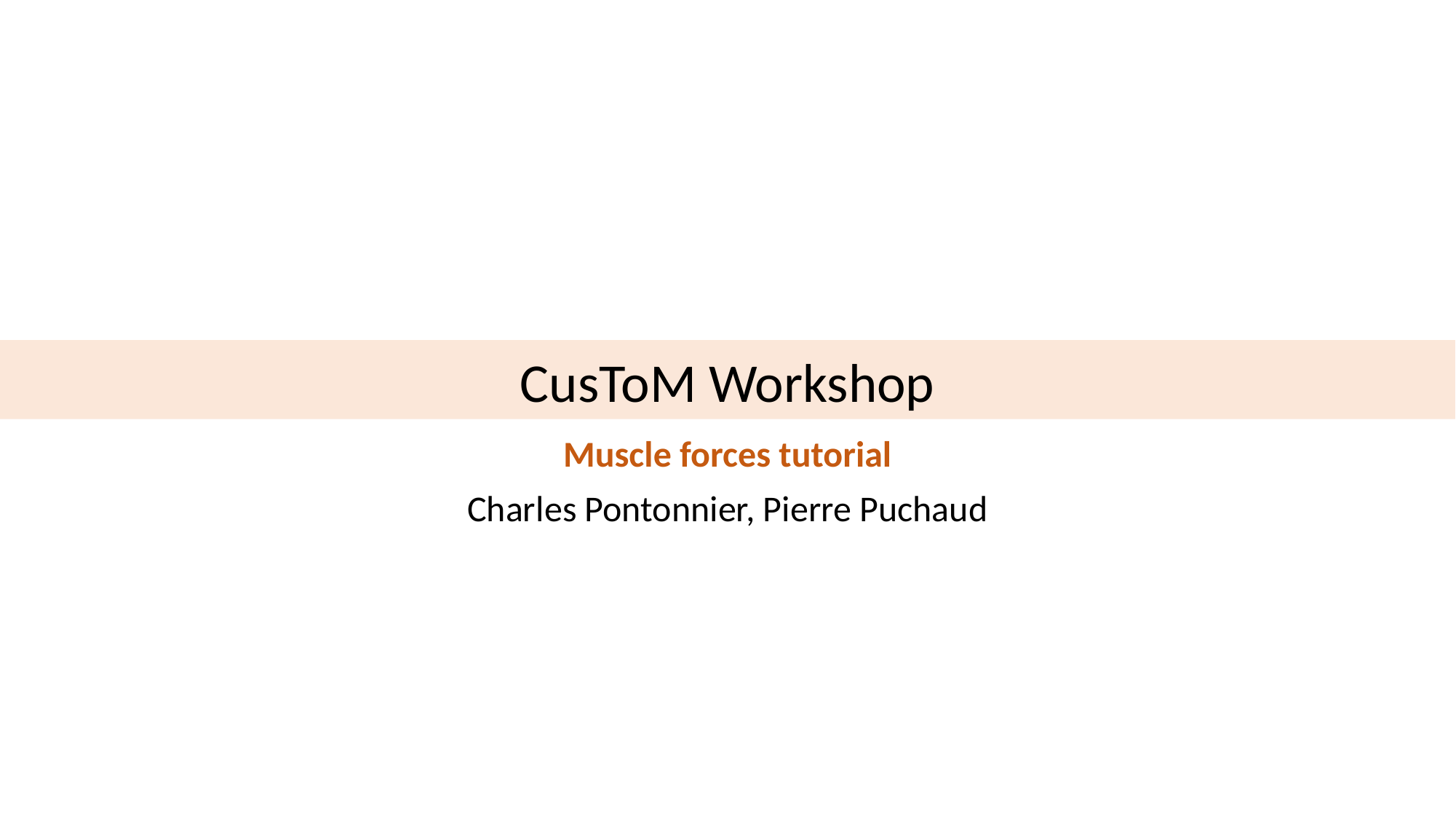

# CusToM Workshop
Muscle forces tutorial
Charles Pontonnier, Pierre Puchaud